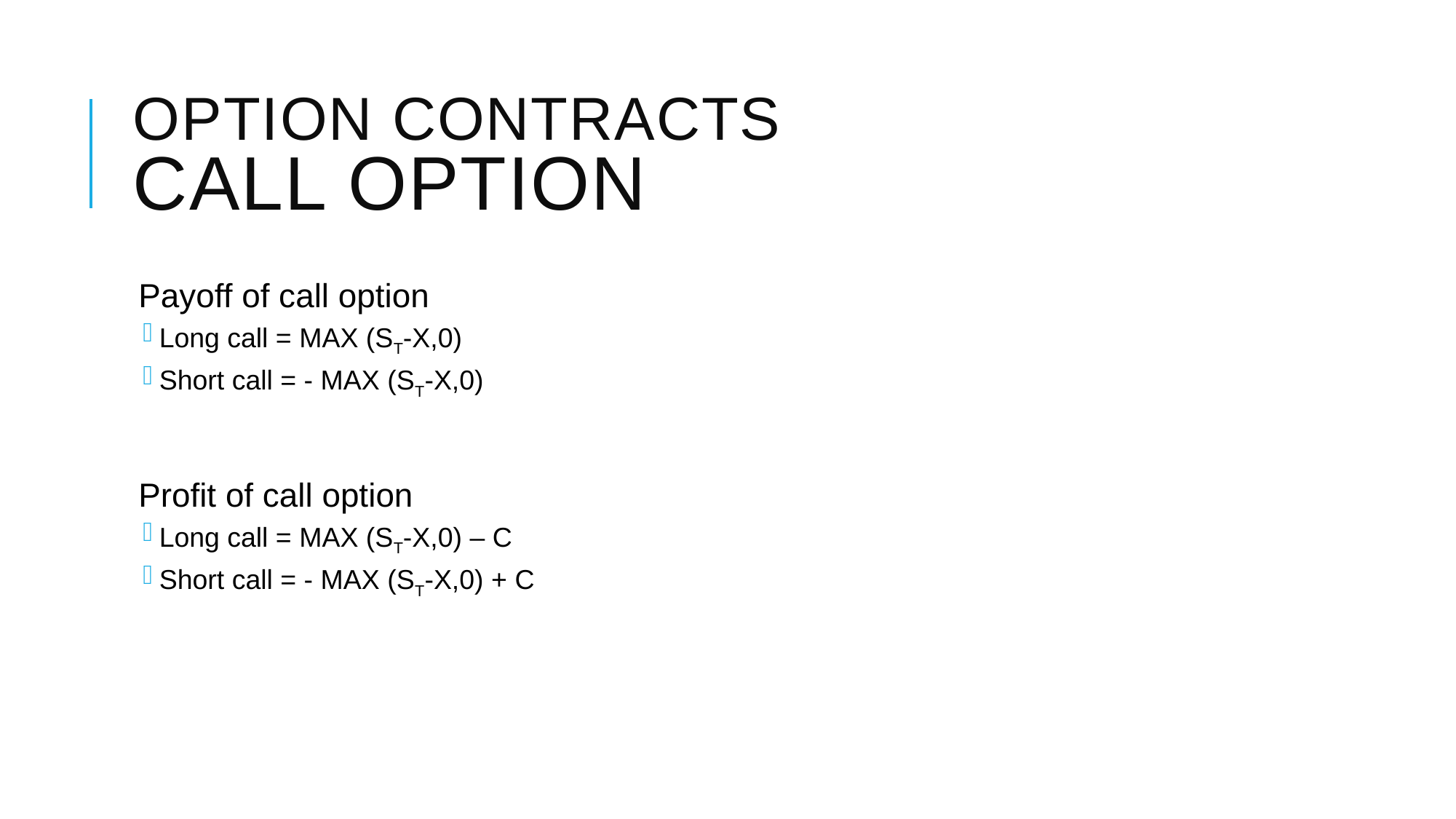

# Option Contracts Call Option
Payoff of call option
Long call = MAX (ST-X,0)
Short call = - MAX (ST-X,0)

Profit of call option
Long call = MAX (ST-X,0) – C
Short call = - MAX (ST-X,0) + C